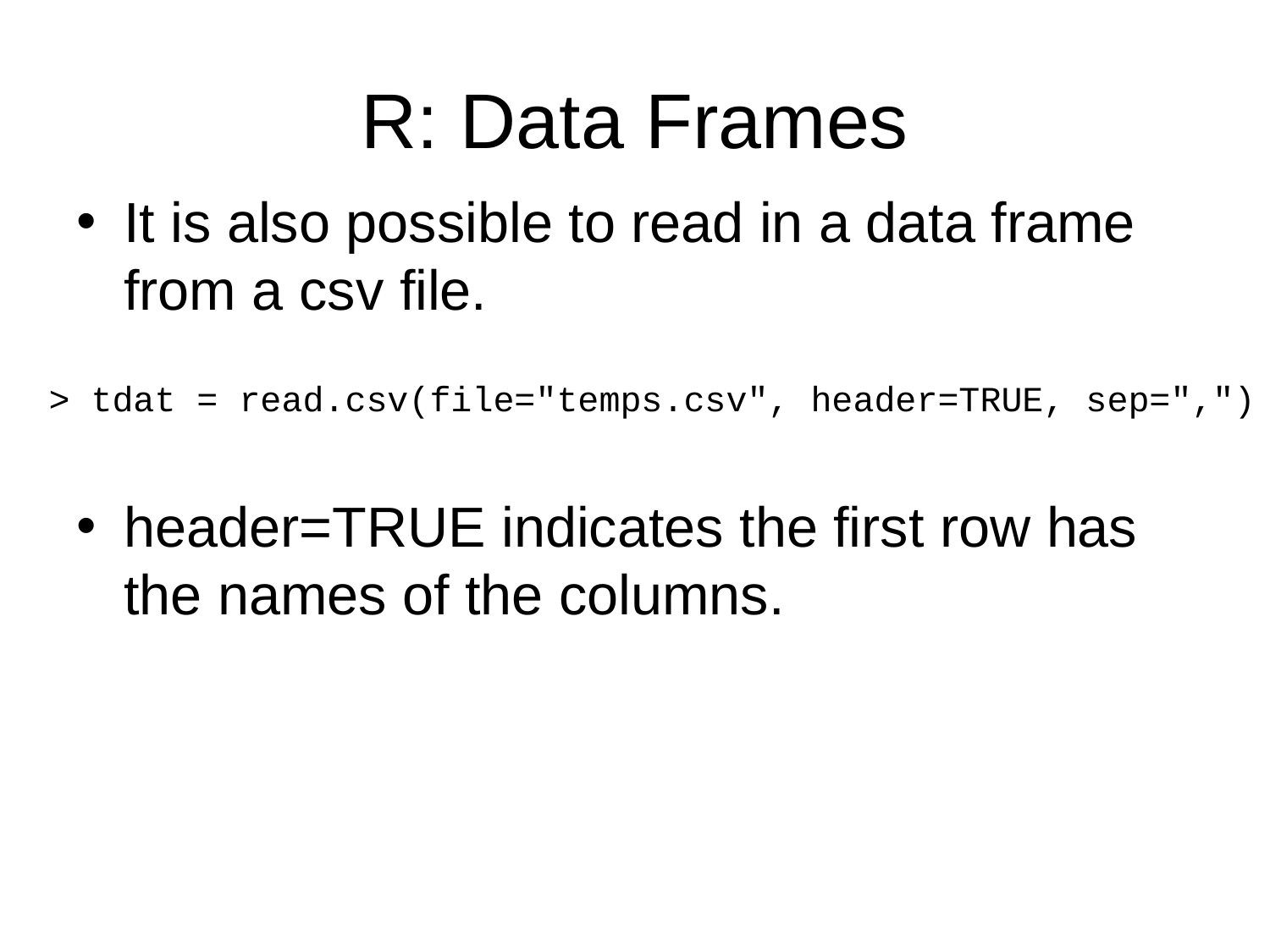

# R: Data Frames
It is also possible to read in a data frame from a csv file.

header=TRUE indicates the first row has the names of the columns.
> tdat = read.csv(file="temps.csv", header=TRUE, sep=",")